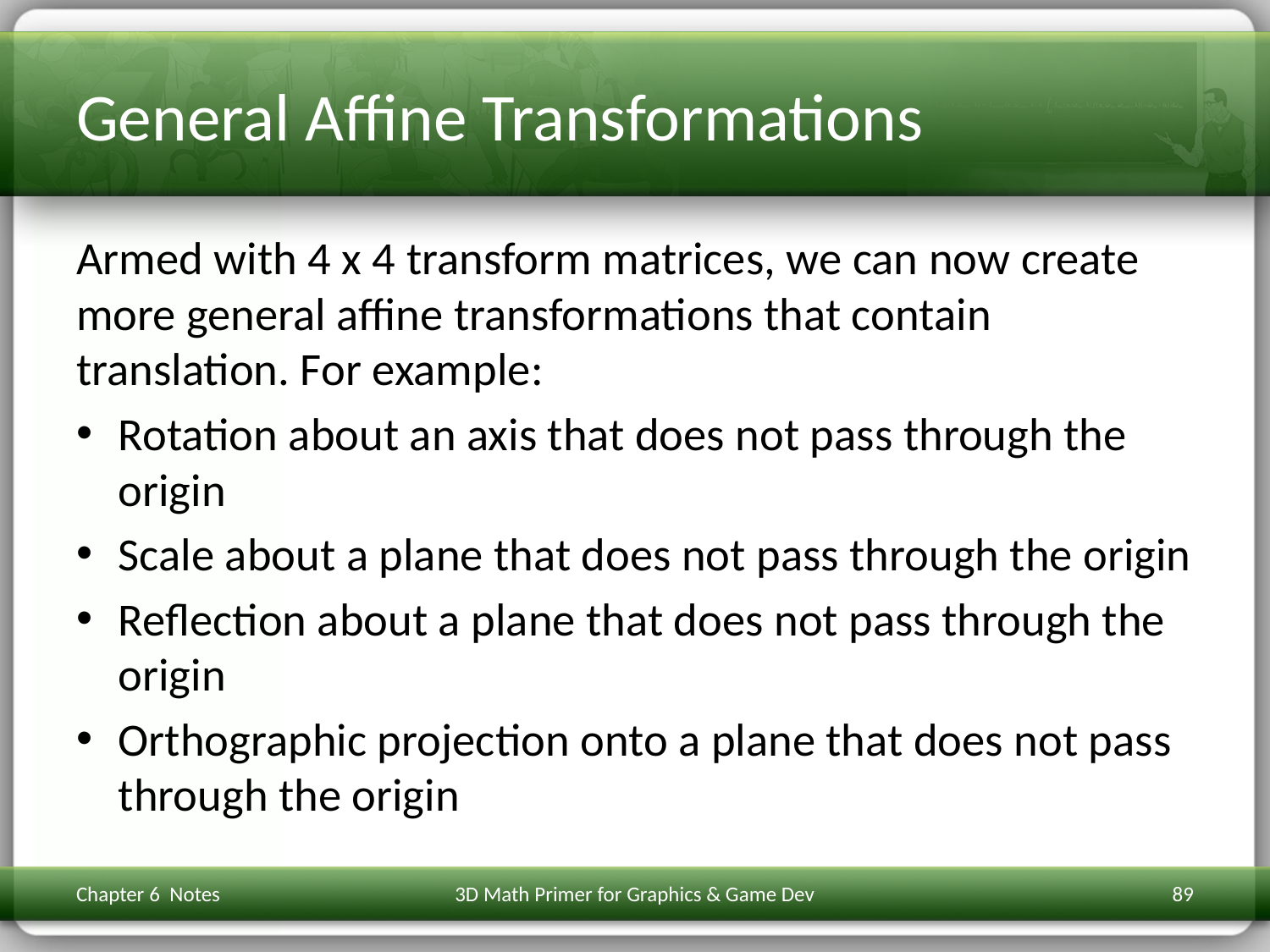

# General Affine Transformations
Armed with 4 x 4 transform matrices, we can now create more general affine transformations that contain translation. For example:
Rotation about an axis that does not pass through the origin
Scale about a plane that does not pass through the origin
Reflection about a plane that does not pass through the origin
Orthographic projection onto a plane that does not pass through the origin
Chapter 6  Notes
3D Math Primer for Graphics & Game Dev
89